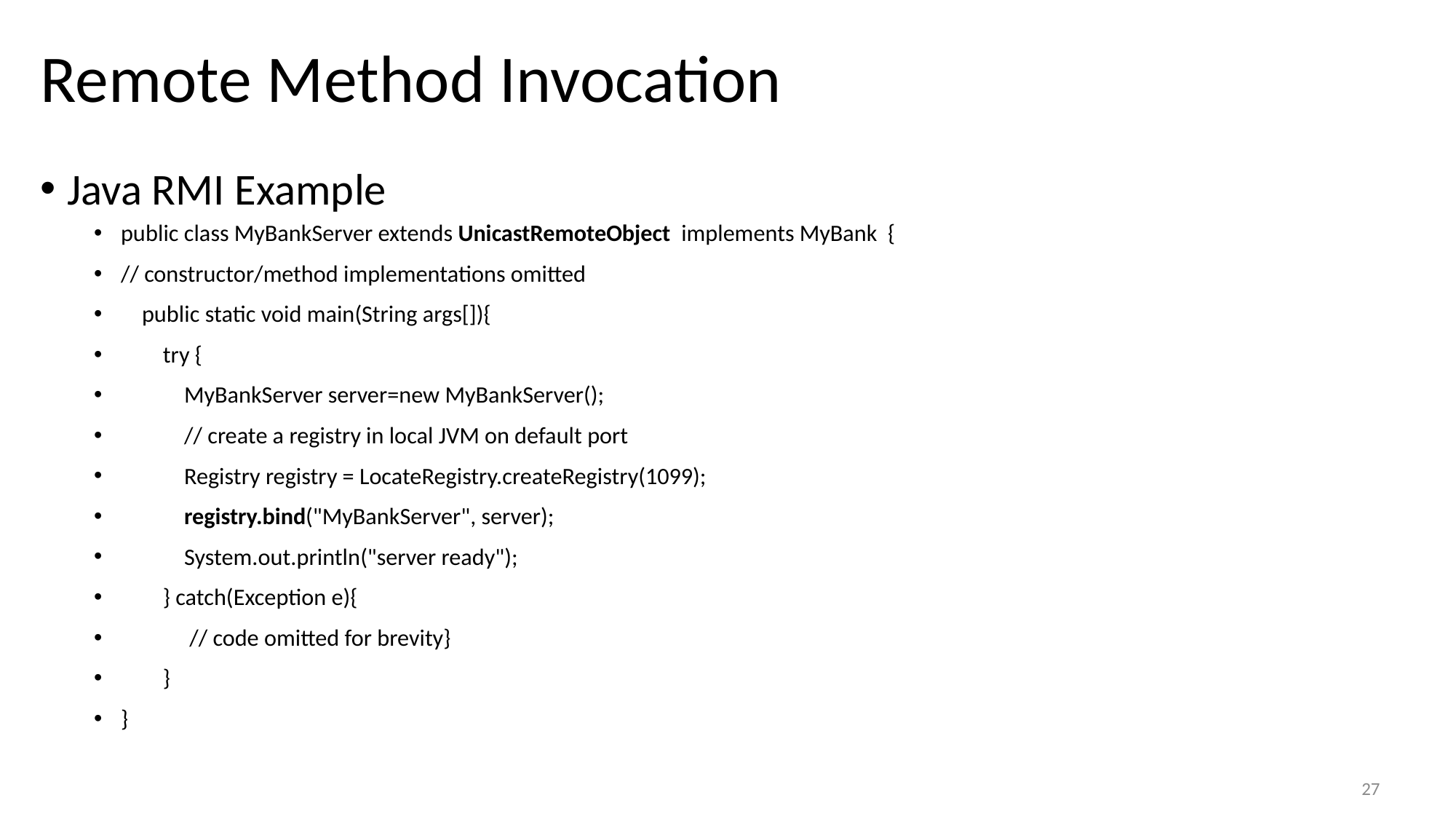

# Remote Method Invocation
Java RMI Example
public class MyBankServer extends UnicastRemoteObject  implements MyBank  {
// constructor/method implementations omitted
    public static void main(String args[]){
        try {
            MyBankServer server=new MyBankServer();
            // create a registry in local JVM on default port
            Registry registry = LocateRegistry.createRegistry(1099);
            registry.bind("MyBankServer", server);
            System.out.println("server ready");
        } catch(Exception e){
             // code omitted for brevity}
        }
}